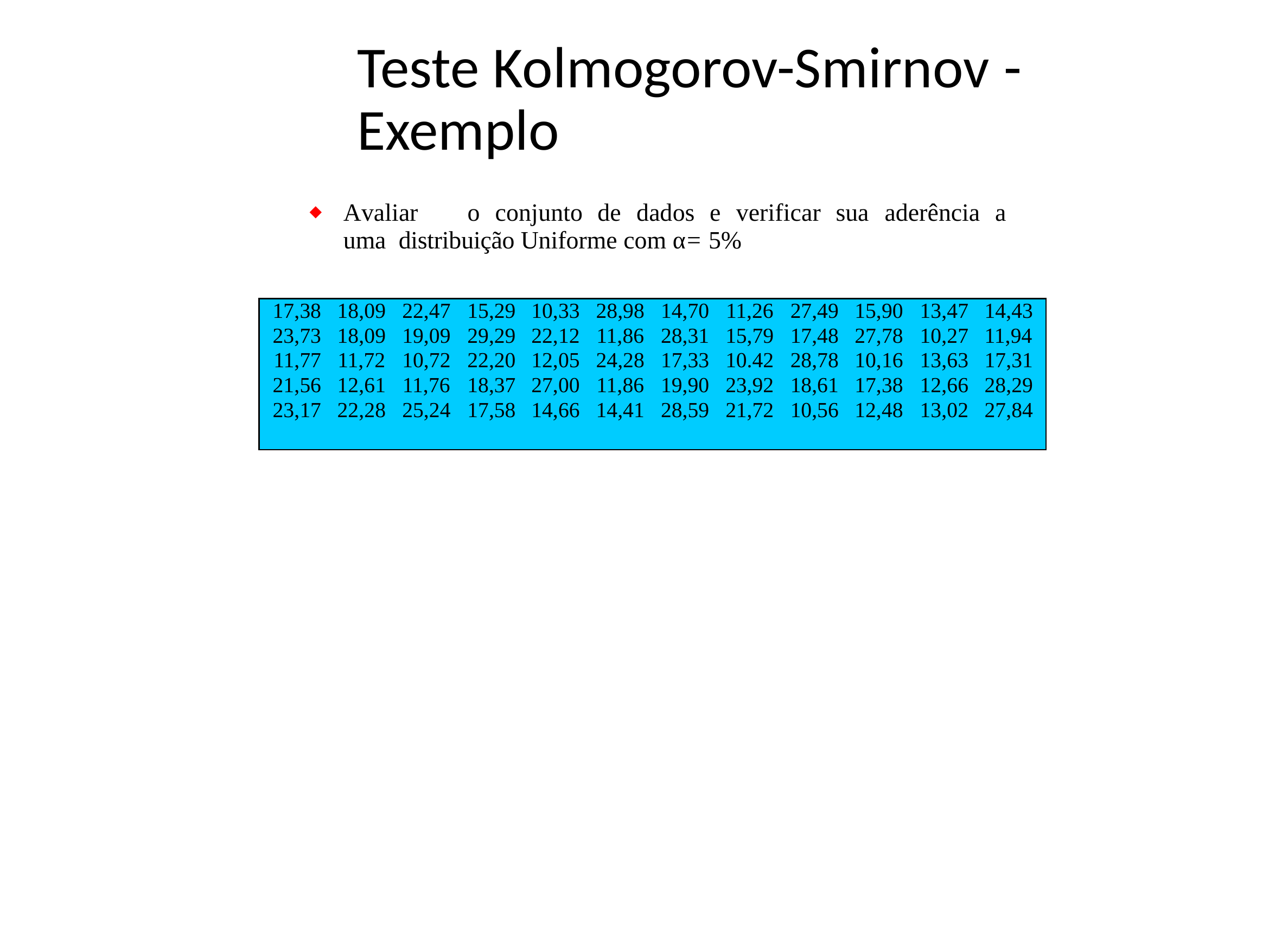

# Teste Kolmogorov-Smirnov - Exemplo
Avaliar	o	conjunto	de	dados	e	verificar	sua	aderência	a	uma  distribuição Uniforme com α= 5%
| 17,38 | 18,09 | 22,47 | 15,29 | 10,33 | 28,98 | 14,70 | 11,26 | 27,49 | 15,90 | 13,47 | 14,43 |
| --- | --- | --- | --- | --- | --- | --- | --- | --- | --- | --- | --- |
| 23,73 | 18,09 | 19,09 | 29,29 | 22,12 | 11,86 | 28,31 | 15,79 | 17,48 | 27,78 | 10,27 | 11,94 |
| 11,77 | 11,72 | 10,72 | 22,20 | 12,05 | 24,28 | 17,33 | 10.42 | 28,78 | 10,16 | 13,63 | 17,31 |
| 21,56 | 12,61 | 11,76 | 18,37 | 27,00 | 11,86 | 19,90 | 23,92 | 18,61 | 17,38 | 12,66 | 28,29 |
| 23,17 | 22,28 | 25,24 | 17,58 | 14,66 | 14,41 | 28,59 | 21,72 | 10,56 | 12,48 | 13,02 | 27,84 |